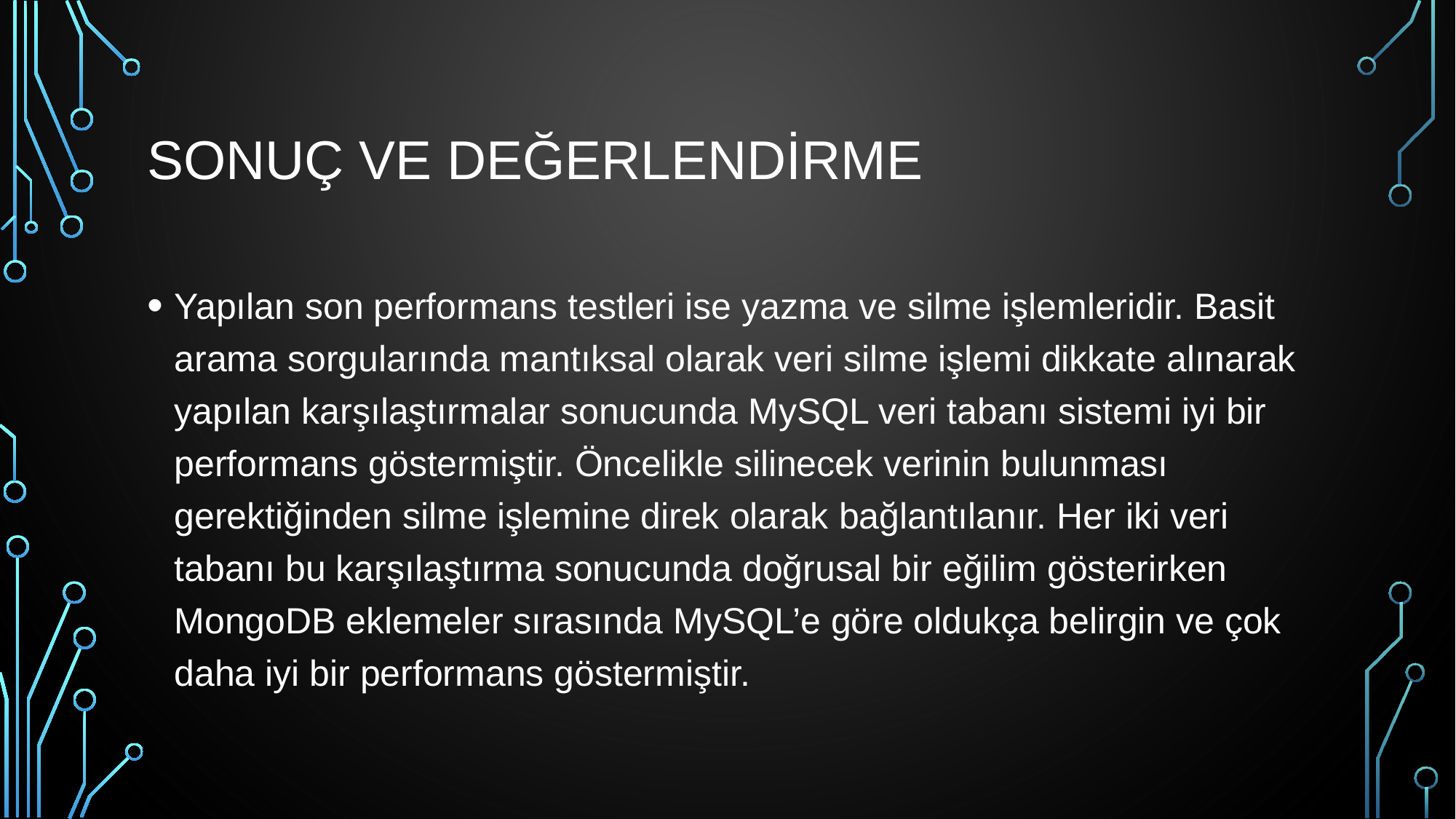

# SONUÇ VE DEĞERLENDİRME
Yapılan son performans testleri ise yazma ve silme işlemleridir. Basit arama sorgularında mantıksal olarak veri silme işlemi dikkate alınarak yapılan karşılaştırmalar sonucunda MySQL veri tabanı sistemi iyi bir performans göstermiştir. Öncelikle silinecek verinin bulunması gerektiğinden silme işlemine direk olarak bağlantılanır. Her iki veri tabanı bu karşılaştırma sonucunda doğrusal bir eğilim gösterirken MongoDB eklemeler sırasında MySQL’e göre oldukça belirgin ve çok daha iyi bir performans göstermiştir.